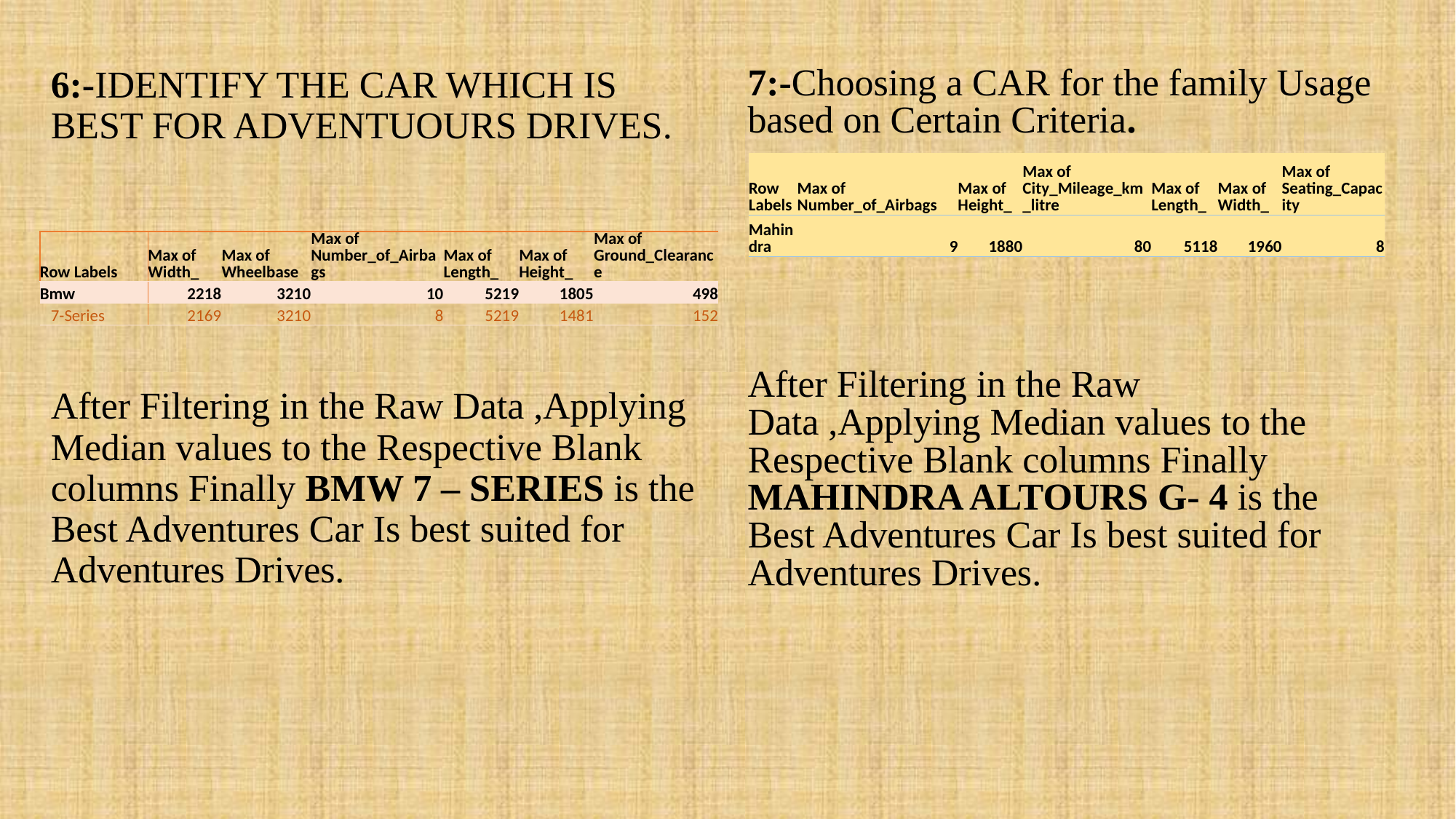

6:-IDENTIFY THE CAR WHICH IS BEST FOR ADVENTUOURS DRIVES.

After Filtering in the Raw Data ,Applying Median values to the Respective Blank columns Finally BMW 7 – SERIES is the Best Adventures Car Is best suited for Adventures Drives.
7:-Choosing a CAR for the family Usage based on Certain Criteria.

After Filtering in the Raw Data ,Applying Median values to the Respective Blank columns Finally MAHINDRA ALTOURS G- 4 is the Best Adventures Car Is best suited for Adventures Drives.

| Row Labels | Max of Number\_of\_Airbags | Max of Height\_ | Max of City\_Mileage\_km\_litre | Max of Length\_ | Max of Width\_ | Max of Seating\_Capacity |
| --- | --- | --- | --- | --- | --- | --- |
| Mahindra | 9 | 1880 | 80 | 5118 | 1960 | 8 |
| Row Labels | Max of Width\_ | Max of Wheelbase | Max of Number\_of\_Airbags | Max of Length\_ | Max of Height\_ | Max of Ground\_Clearance |
| --- | --- | --- | --- | --- | --- | --- |
| Bmw | 2218 | 3210 | 10 | 5219 | 1805 | 498 |
| 7-Series | 2169 | 3210 | 8 | 5219 | 1481 | 152 |